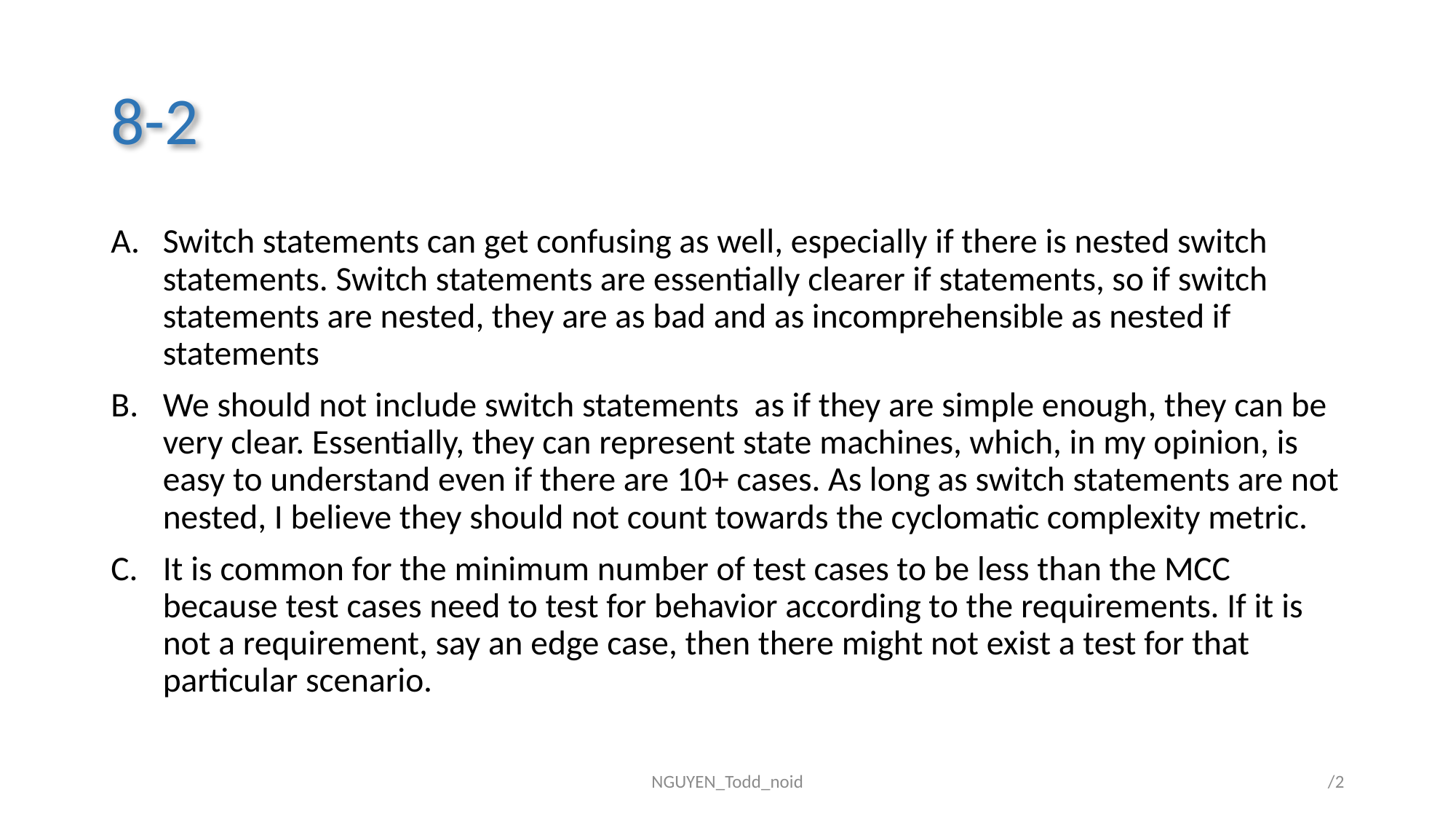

# 8-2
Switch statements can get confusing as well, especially if there is nested switch statements. Switch statements are essentially clearer if statements, so if switch statements are nested, they are as bad and as incomprehensible as nested if statements
We should not include switch statements  as if they are simple enough, they can be very clear. Essentially, they can represent state machines, which, in my opinion, is easy to understand even if there are 10+ cases. As long as switch statements are not nested, I believe they should not count towards the cyclomatic complexity metric.
It is common for the minimum number of test cases to be less than the MCC because test cases need to test for behavior according to the requirements. If it is not a requirement, say an edge case, then there might not exist a test for that particular scenario.
NGUYEN_Todd_noid
2